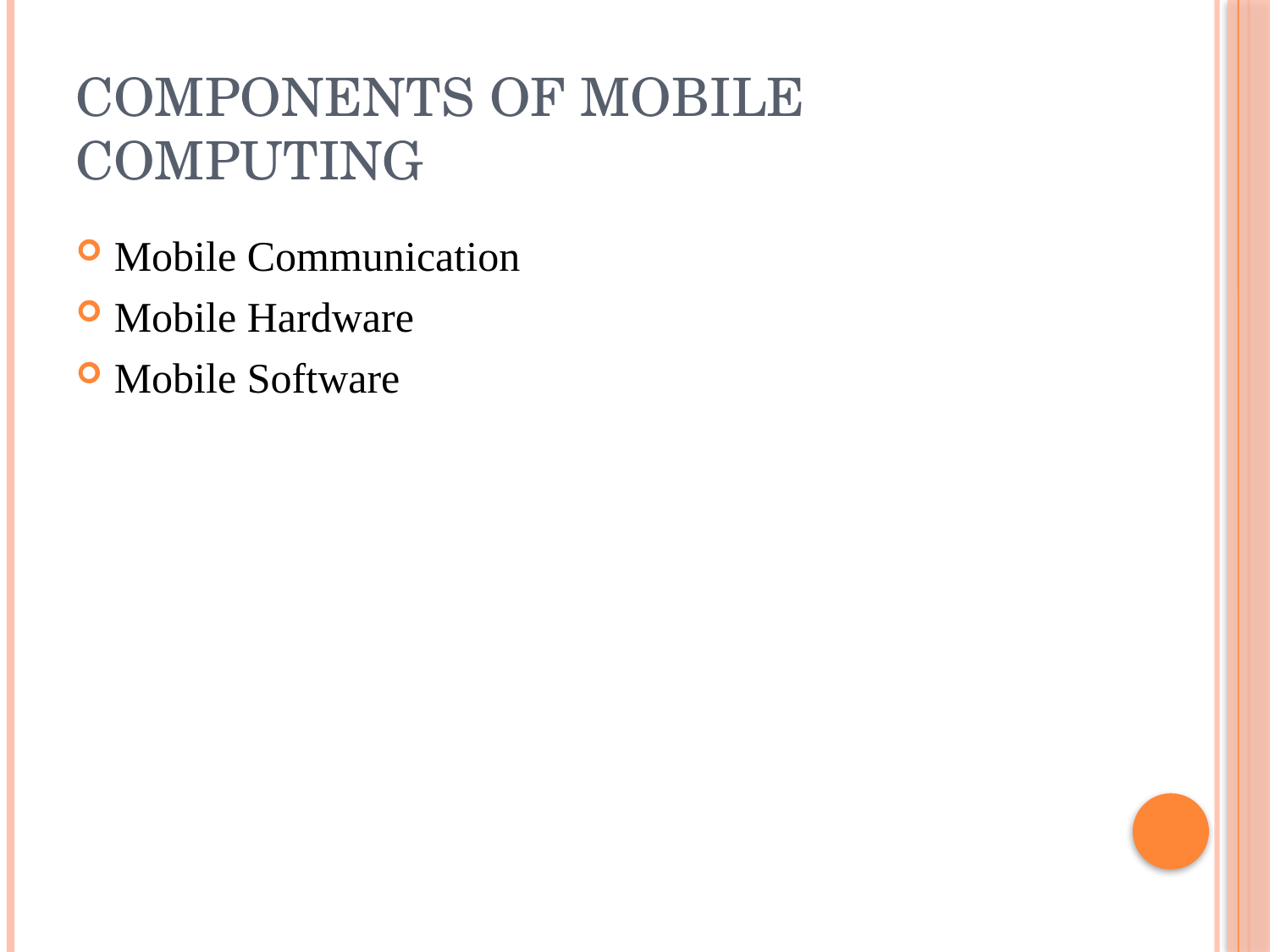

# Components of mobile computing
Mobile Communication
Mobile Hardware
Mobile Software